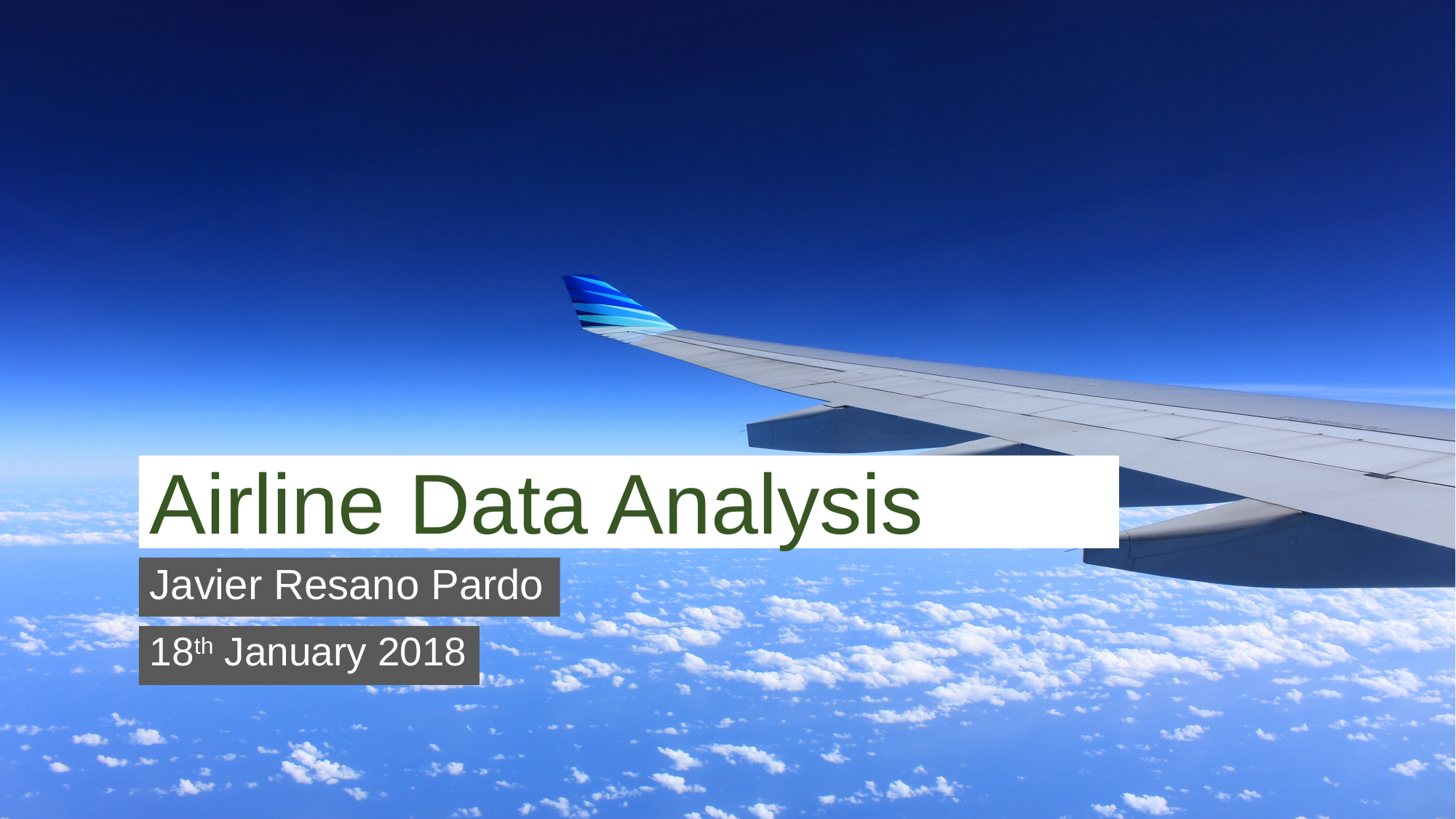

Airline Data Analysis

Javier Resano Pardo
18th January 2018